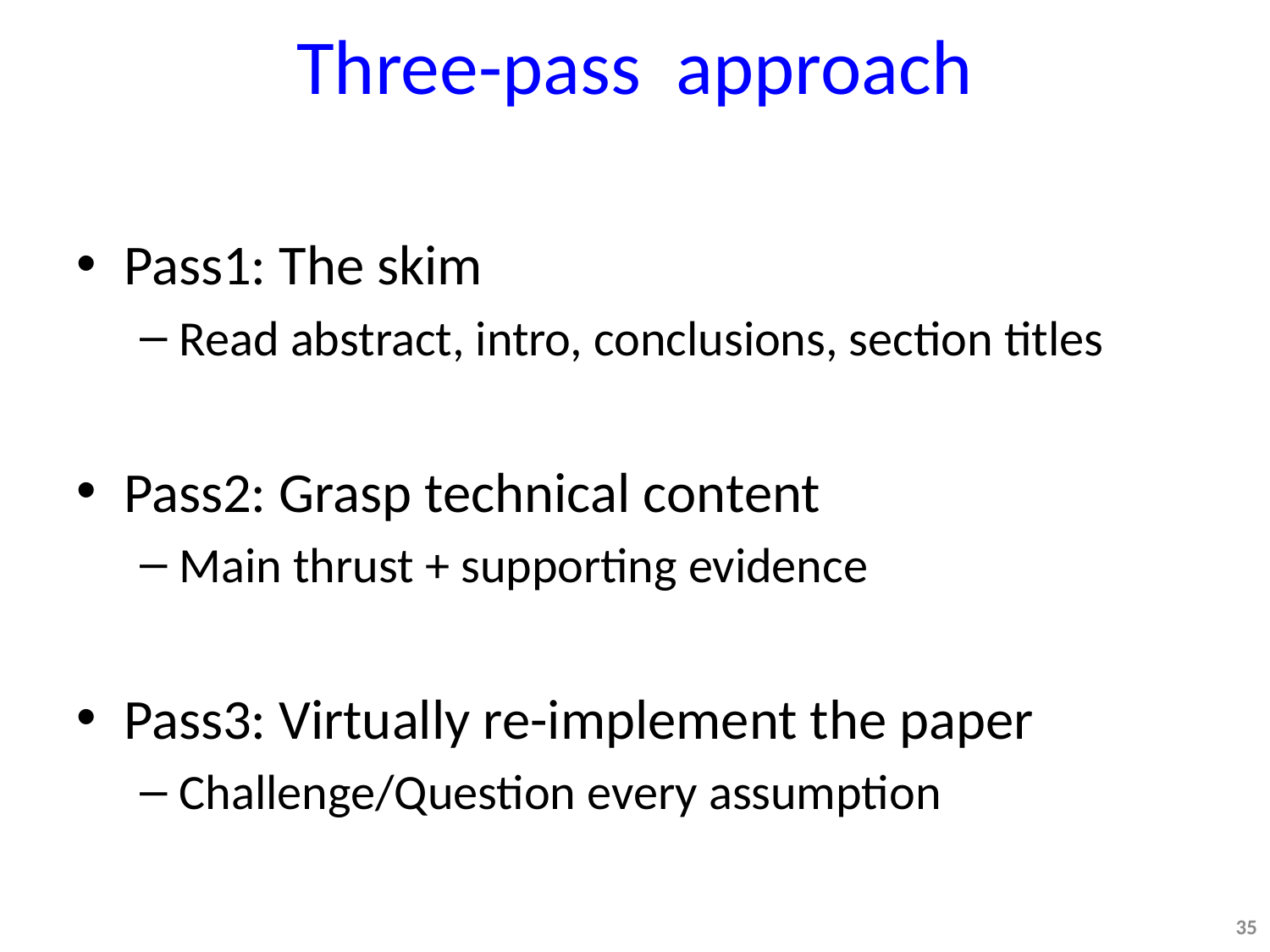

# Three-pass  approach
Pass1: The skim
Read abstract, intro, conclusions, section titles

Pass2: Grasp technical content
Main thrust + supporting evidence

Pass3: Virtually re-implement the paper
Challenge/Question every assumption
35